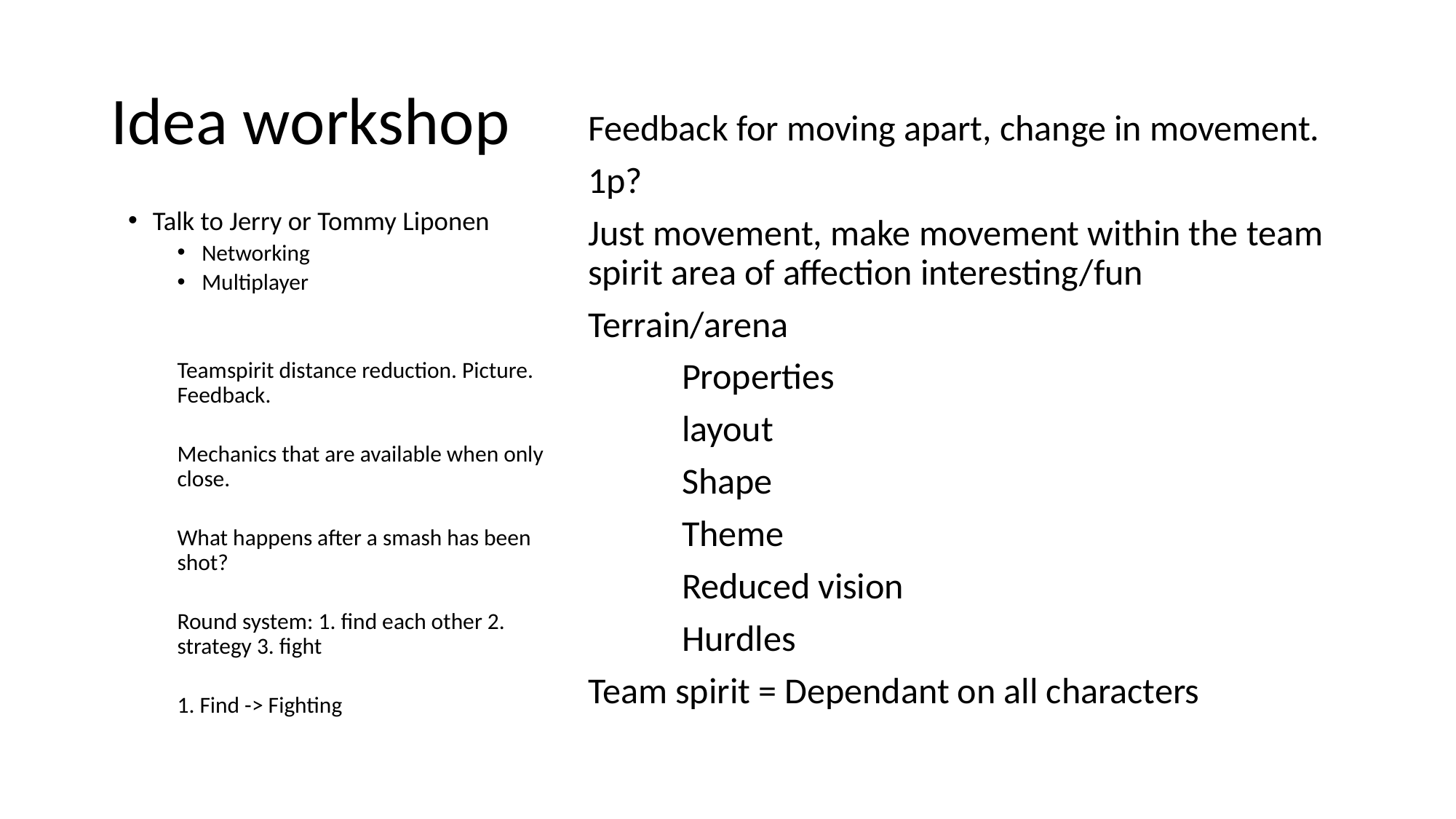

# Idea workshop
Feedback for moving apart, change in movement.
1p?
Just movement, make movement within the team spirit area of affection interesting/fun
Terrain/arena
	Properties
	layout
	Shape
	Theme
	Reduced vision
	Hurdles
Team spirit = Dependant on all characters

Talk to Jerry or Tommy Liponen
Networking
Multiplayer

Teamspirit distance reduction. Picture. Feedback.

Mechanics that are available when only close.

What happens after a smash has been shot?

Round system: 1. find each other 2. strategy 3. fight

1. Find -> Fighting